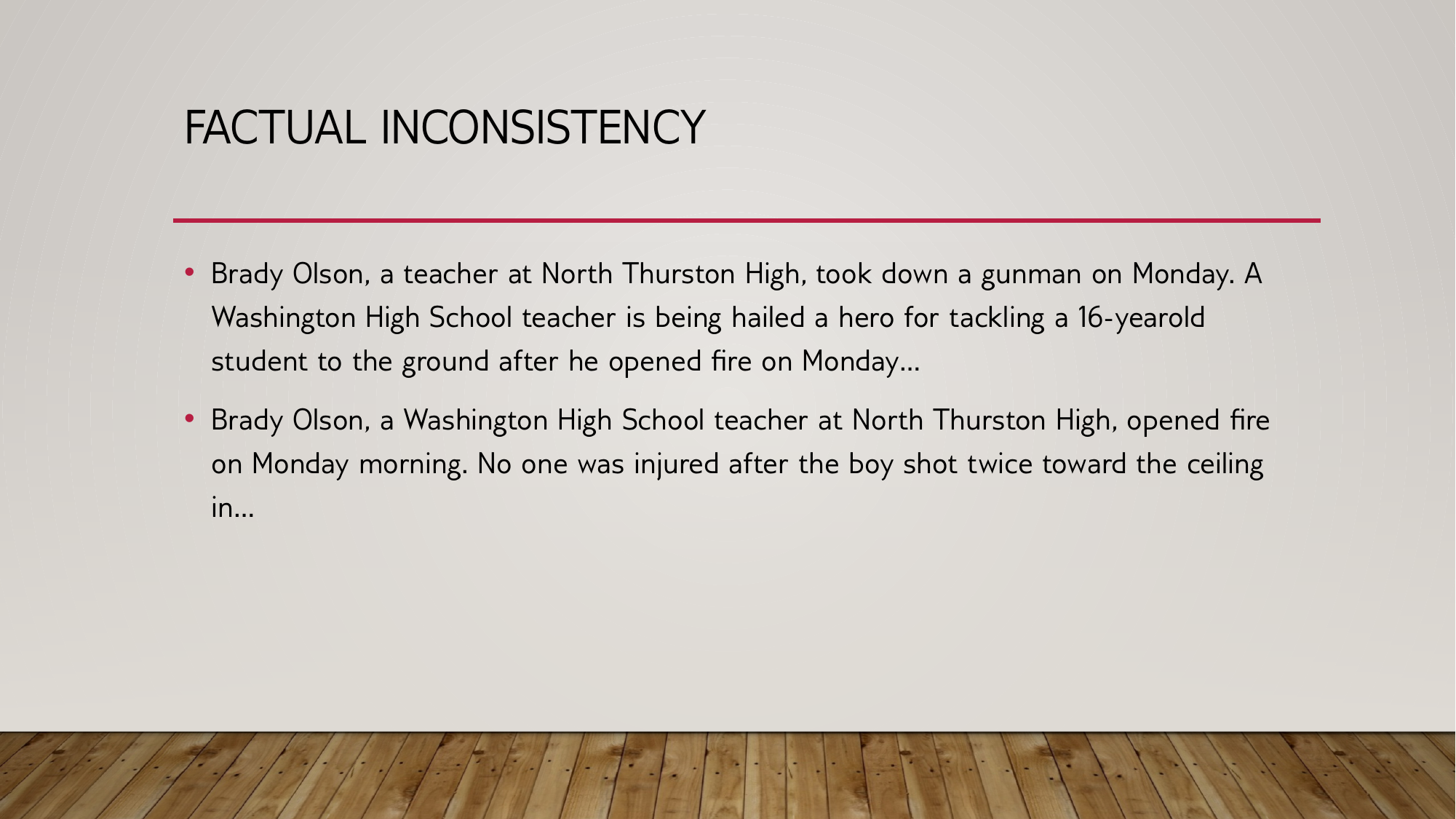

# Factual Inconsistency
Brady Olson, a teacher at North Thurston High, took down a gunman on Monday. A Washington High School teacher is being hailed a hero for tackling a 16-yearold student to the ground after he opened fire on Monday…
Brady Olson, a Washington High School teacher at North Thurston High, opened fire on Monday morning. No one was injured after the boy shot twice toward the ceiling in…